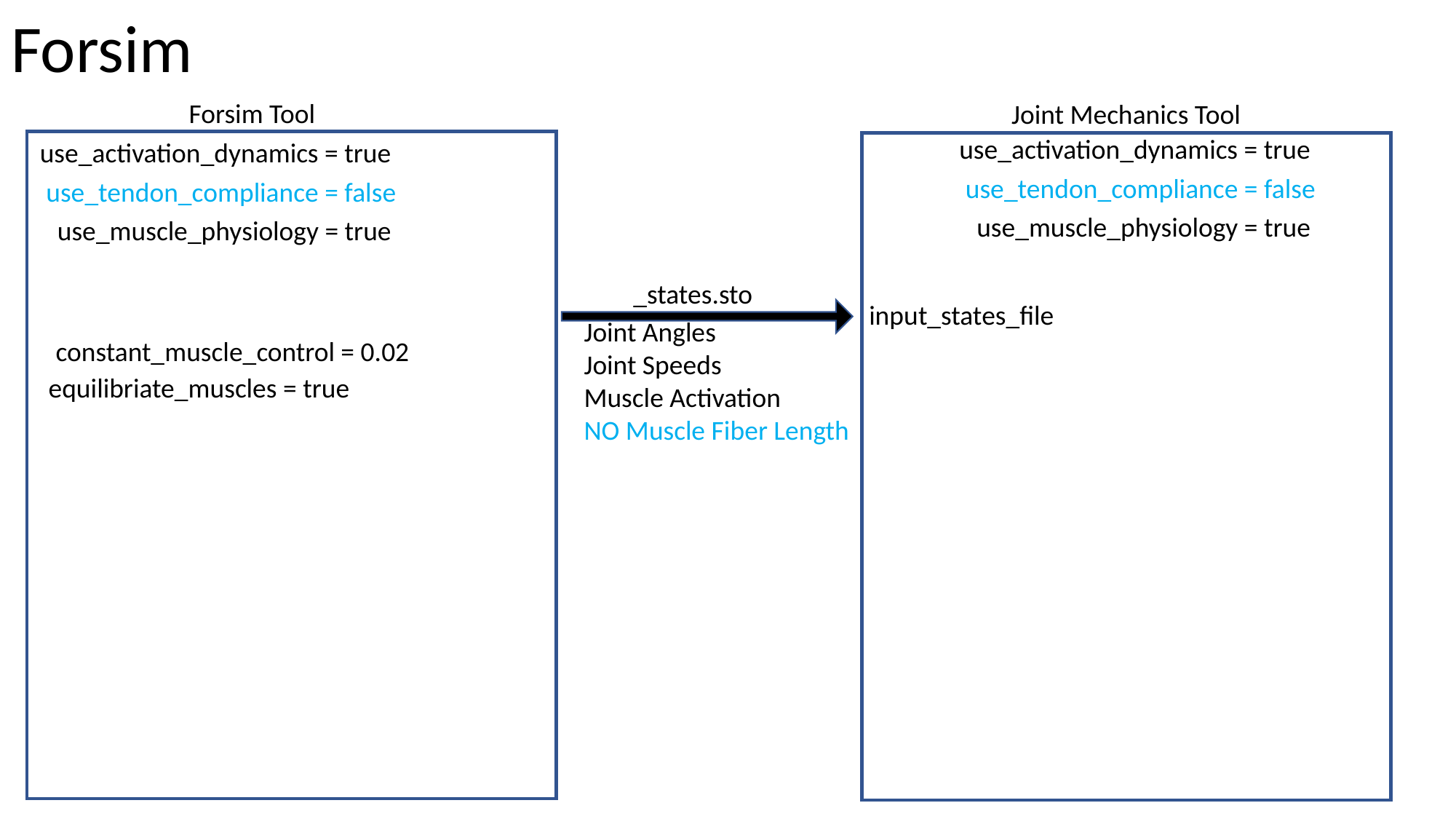

# Forsim
Forsim Tool
Joint Mechanics Tool
use_activation_dynamics = true
use_activation_dynamics = true

use_tendon_compliance = false
use_tendon_compliance = false
use_muscle_physiology = true
use_muscle_physiology = true
_states.sto
input_states_file

Joint Angles
Joint Speeds
Muscle Activation
NO Muscle Fiber Length
constant_muscle_control = 0.02
equilibriate_muscles = true